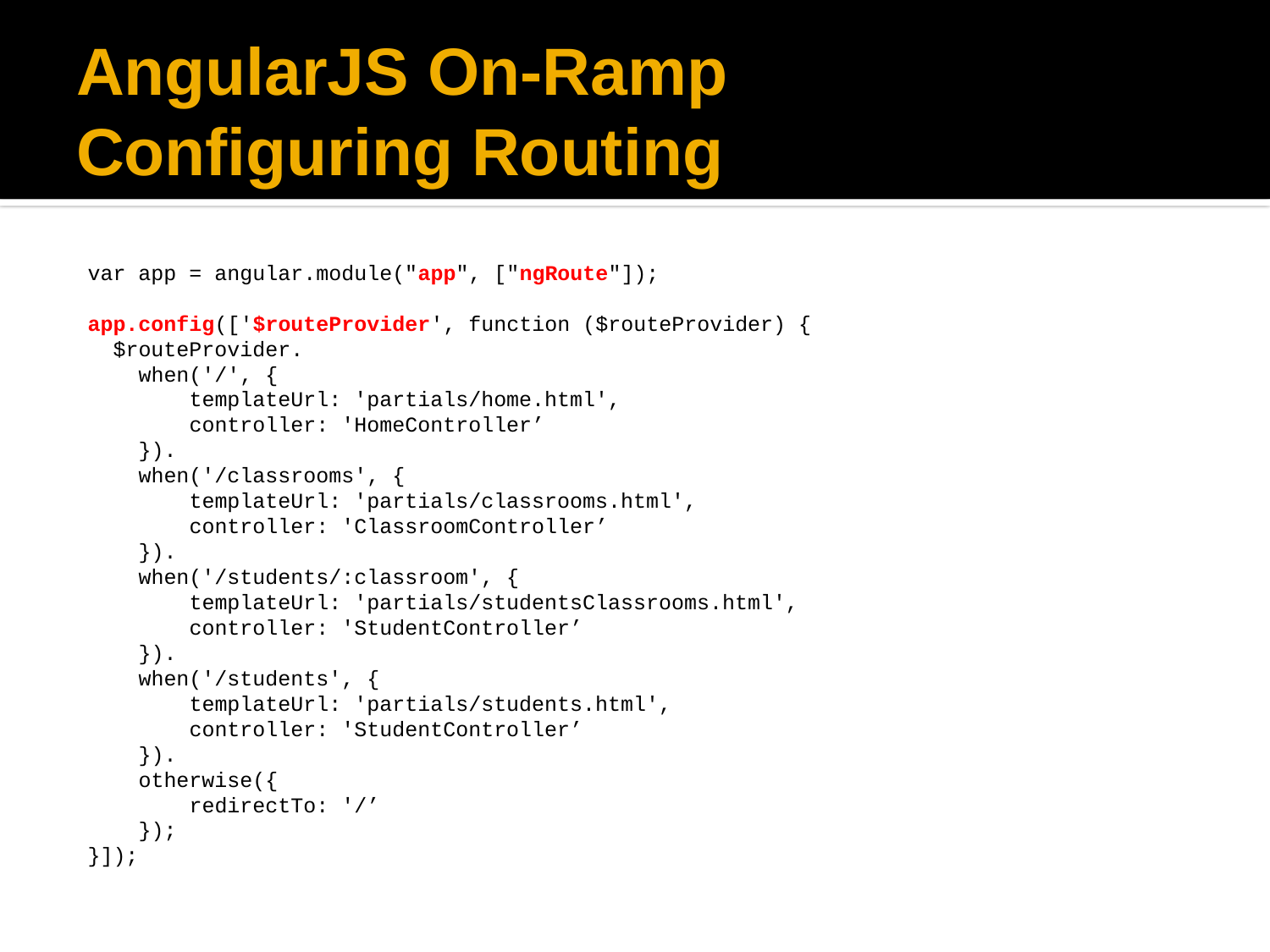

# AngularJS On-Ramp Configuring Routing
var app = angular.module("app", ["ngRoute"]);

app.config(['$routeProvider', function ($routeProvider) {
  $routeProvider.
    when('/', {
        templateUrl: 'partials/home.html',
        controller: 'HomeController’
    }).
    when('/classrooms', {
        templateUrl: 'partials/classrooms.html',
        controller: 'ClassroomController’
    }).
    when('/students/:classroom', {
        templateUrl: 'partials/studentsClassrooms.html',
        controller: 'StudentController’
    }).
    when('/students', {
        templateUrl: 'partials/students.html',
        controller: 'StudentController’
    }).
    otherwise({
        redirectTo: '/’
    });
}]);